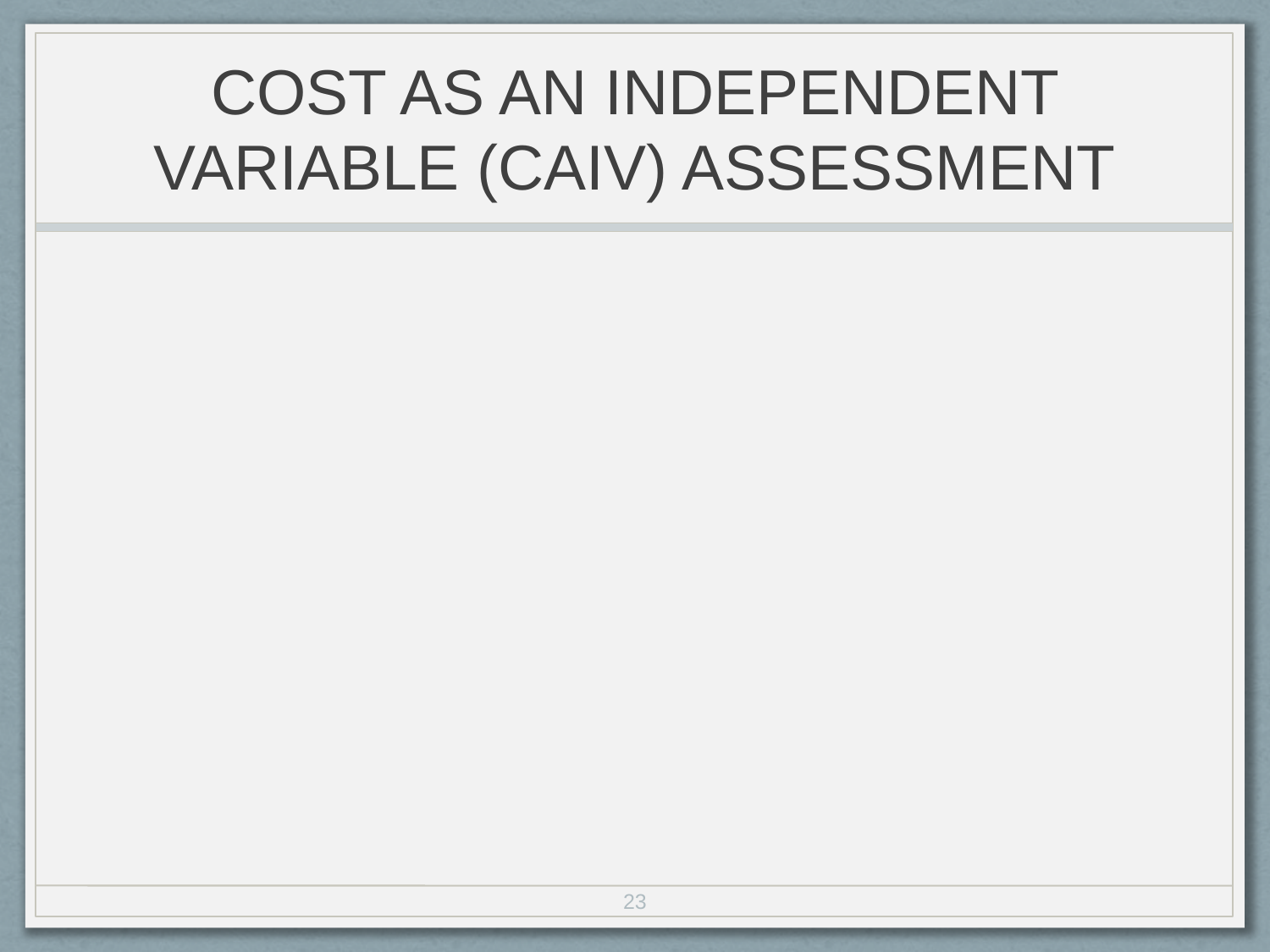

# COST AS AN INDEPENDENT VARIABLE (CAIV) ASSESSMENT

23